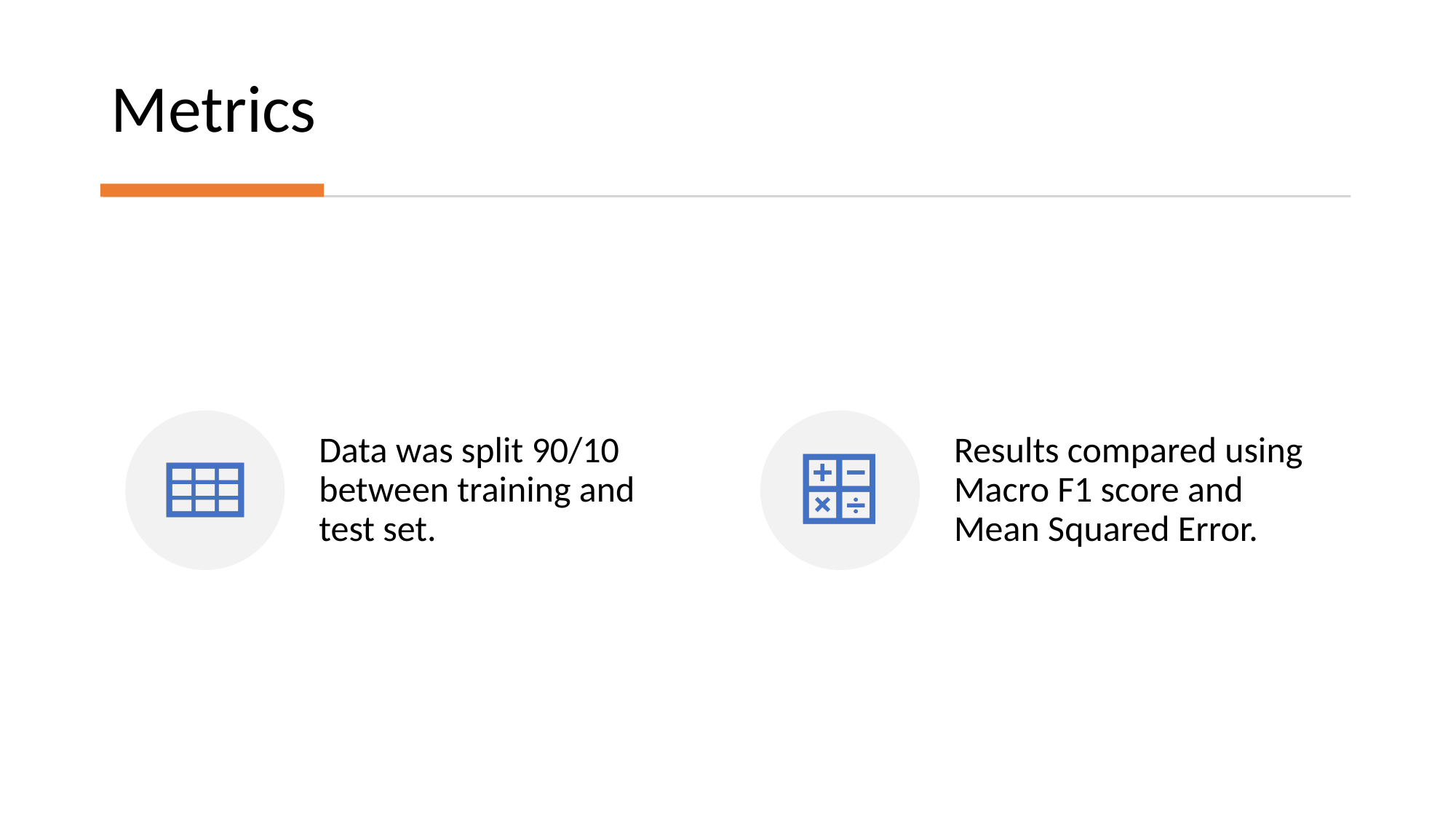

# Metrics

Data was split 90/10 between training and test set.
Results compared using Macro F1 score and Mean Squared Error.